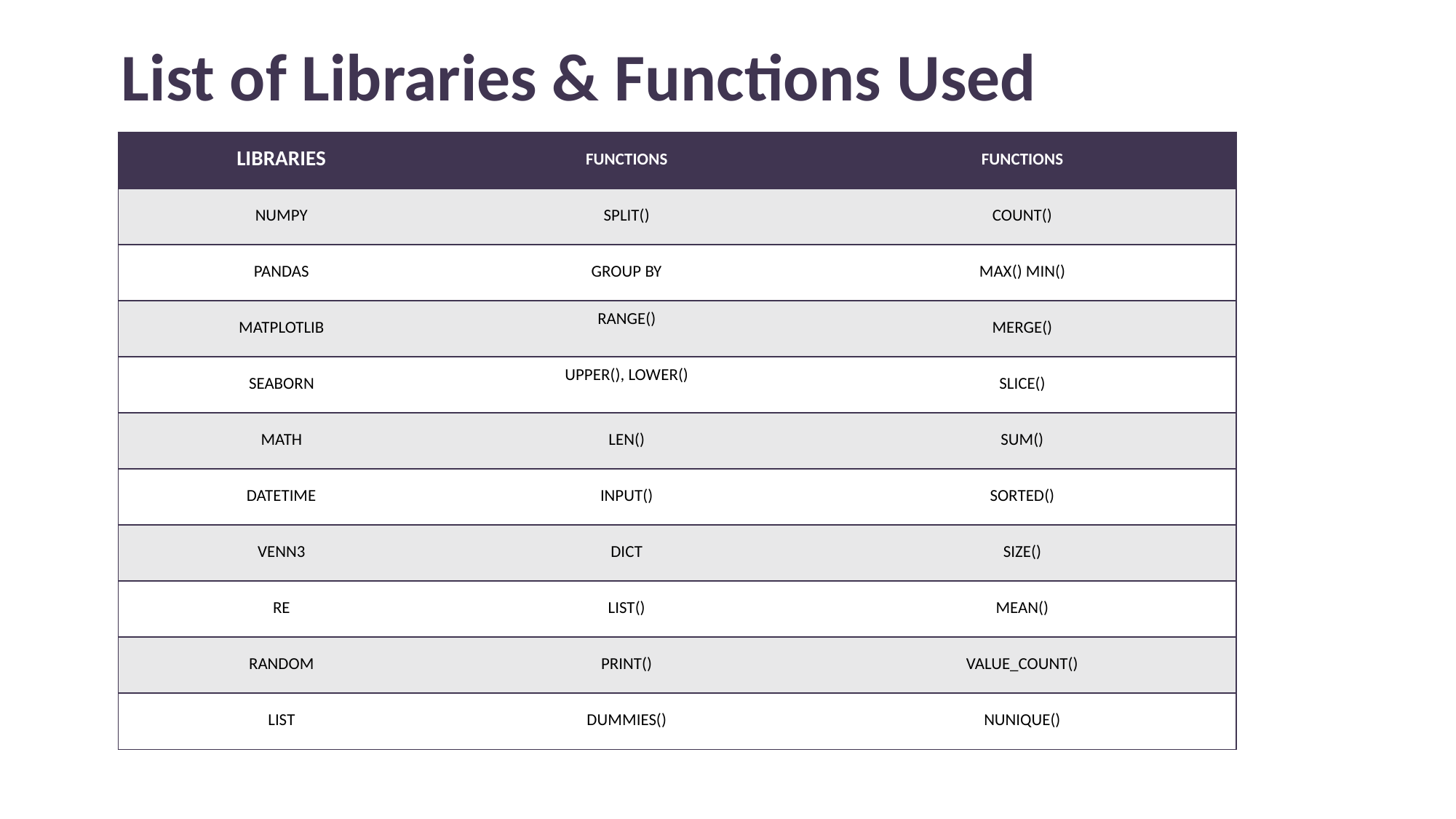

List of Libraries & Functions Used
| LIBRARIES | FUNCTIONS | FUNCTIONS |
| --- | --- | --- |
| NUMPY | SPLIT() | COUNT() |
| PANDAS | GROUP BY | MAX() MIN() |
| MATPLOTLIB | RANGE() | MERGE() |
| SEABORN | UPPER(), LOWER() | SLICE() |
| MATH | LEN() | SUM() |
| DATETIME | INPUT() | SORTED() |
| VENN3 | DICT | SIZE() |
| RE | LIST() | MEAN() |
| RANDOM | PRINT() | VALUE\_COUNT() |
| LIST | DUMMIES() | NUNIQUE() |
11